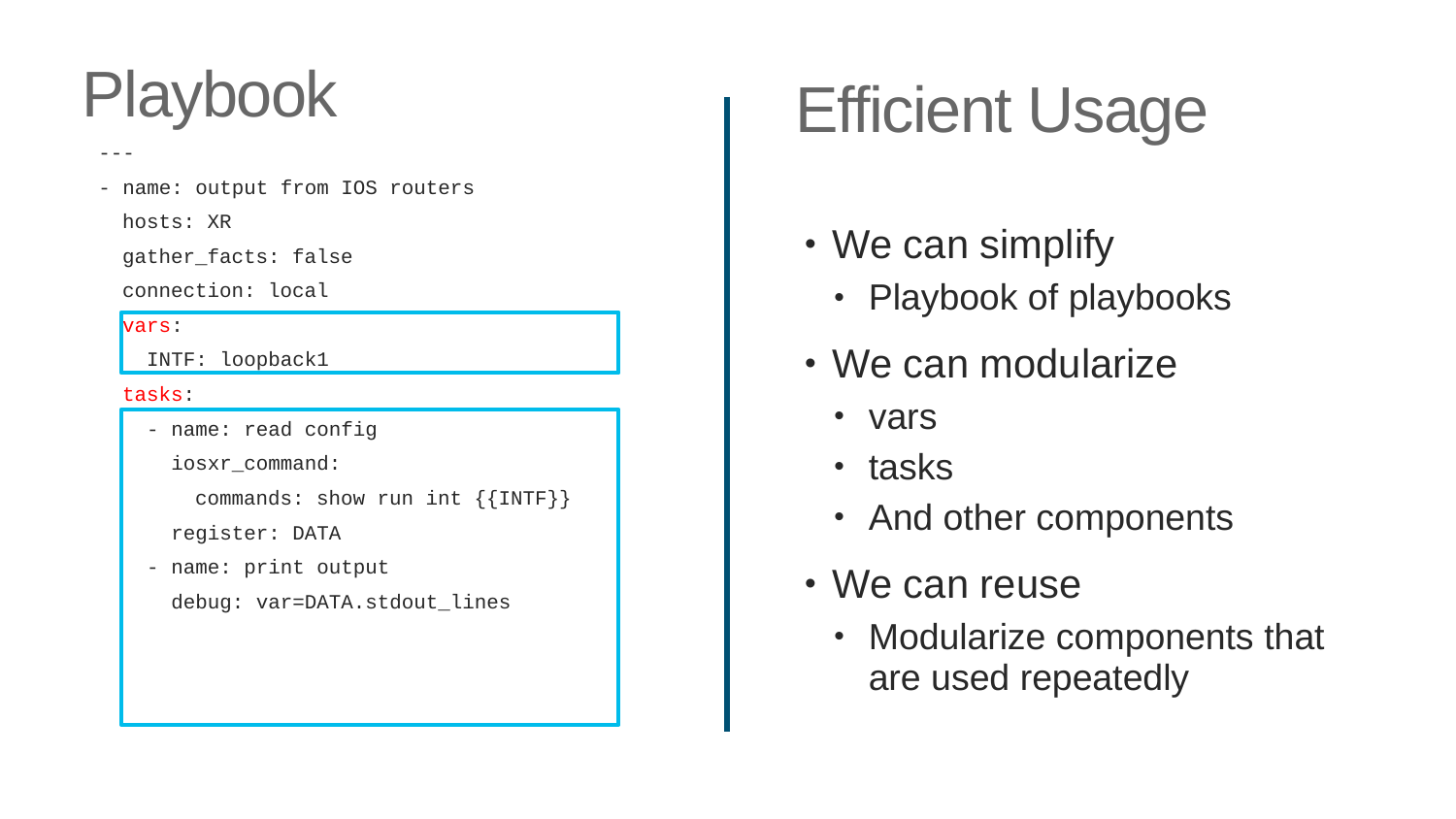

# Playbook
Efficient Usage
---
- name: output from IOS routers
  hosts: XR
  gather_facts: false
  connection: local
  vars:
    INTF: loopback1
  tasks:
    - name: read config
      iosxr_command:
        commands: show run int {{INTF}}
      register: DATA
    - name: print output
      debug: var=DATA.stdout_lines
We can simplify
Playbook of playbooks
We can modularize
vars
tasks
And other components
We can reuse
Modularize components that are used repeatedly